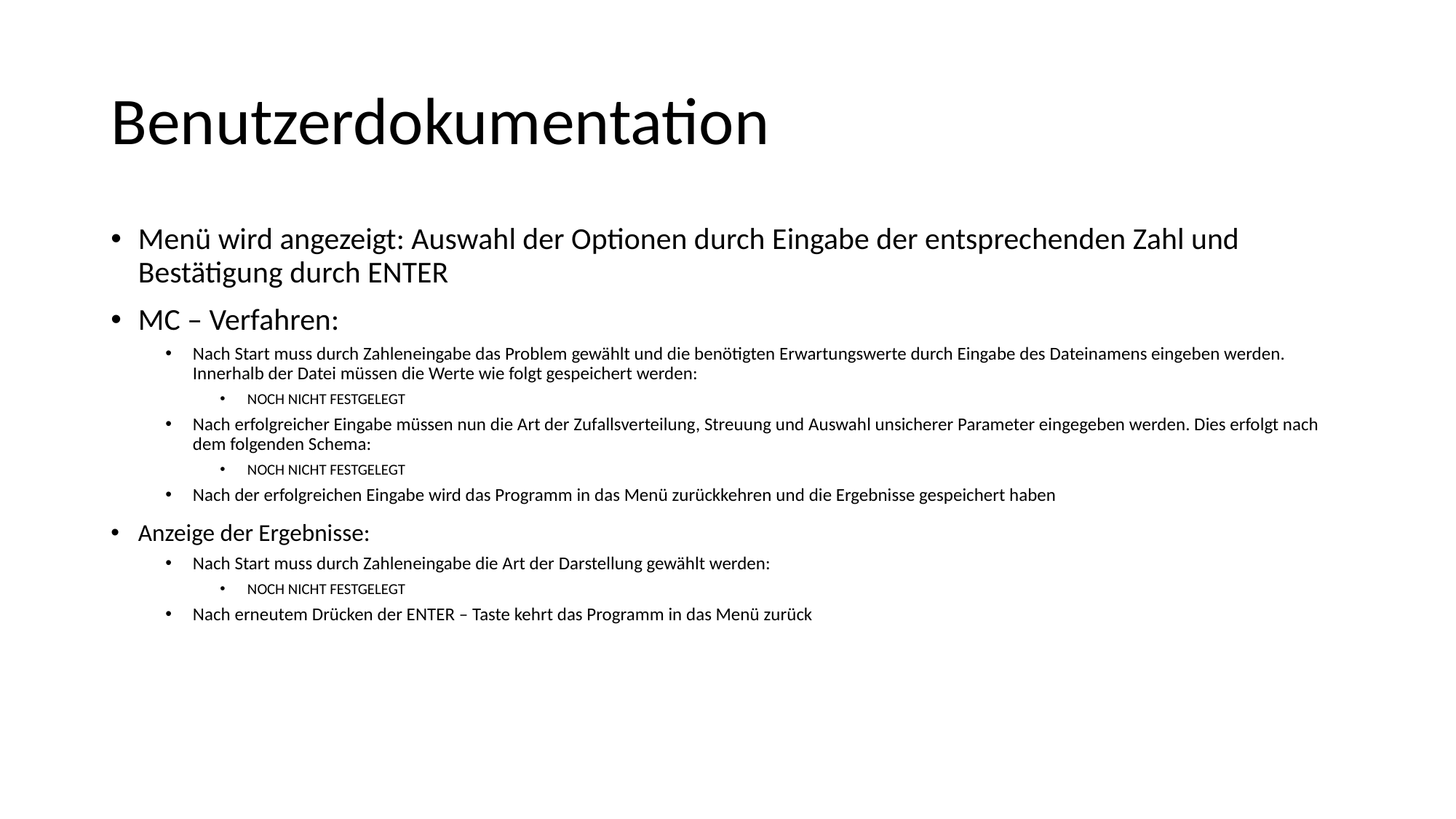

# Benutzerdokumentation
Menü wird angezeigt: Auswahl der Optionen durch Eingabe der entsprechenden Zahl und Bestätigung durch ENTER
MC – Verfahren:
Nach Start muss durch Zahleneingabe das Problem gewählt und die benötigten Erwartungswerte durch Eingabe des Dateinamens eingeben werden. Innerhalb der Datei müssen die Werte wie folgt gespeichert werden:
NOCH NICHT FESTGELEGT
Nach erfolgreicher Eingabe müssen nun die Art der Zufallsverteilung, Streuung und Auswahl unsicherer Parameter eingegeben werden. Dies erfolgt nach dem folgenden Schema:
NOCH NICHT FESTGELEGT
Nach der erfolgreichen Eingabe wird das Programm in das Menü zurückkehren und die Ergebnisse gespeichert haben
Anzeige der Ergebnisse:
Nach Start muss durch Zahleneingabe die Art der Darstellung gewählt werden:
NOCH NICHT FESTGELEGT
Nach erneutem Drücken der ENTER – Taste kehrt das Programm in das Menü zurück